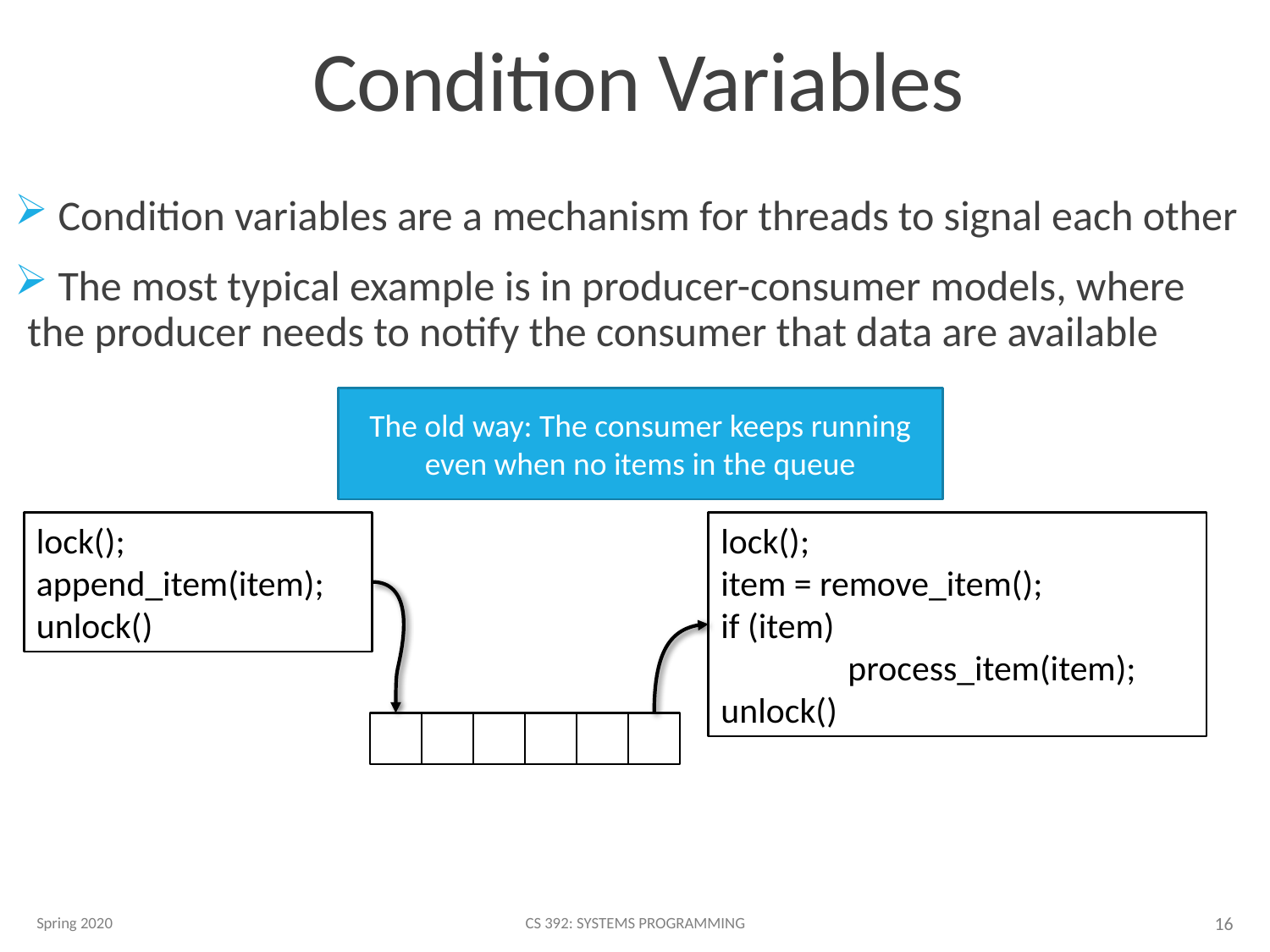

# Condition Variables
 Condition variables are a mechanism for threads to signal each other
 The most typical example is in producer-consumer models, where the producer needs to notify the consumer that data are available

The old way: The consumer keeps running even when no items in the queue
lock();
append_item(item);
unlock()
lock();
item = remove_item();
if (item)
	process_item(item);
unlock()

Spring 2020
CS 392: Systems Programming
16